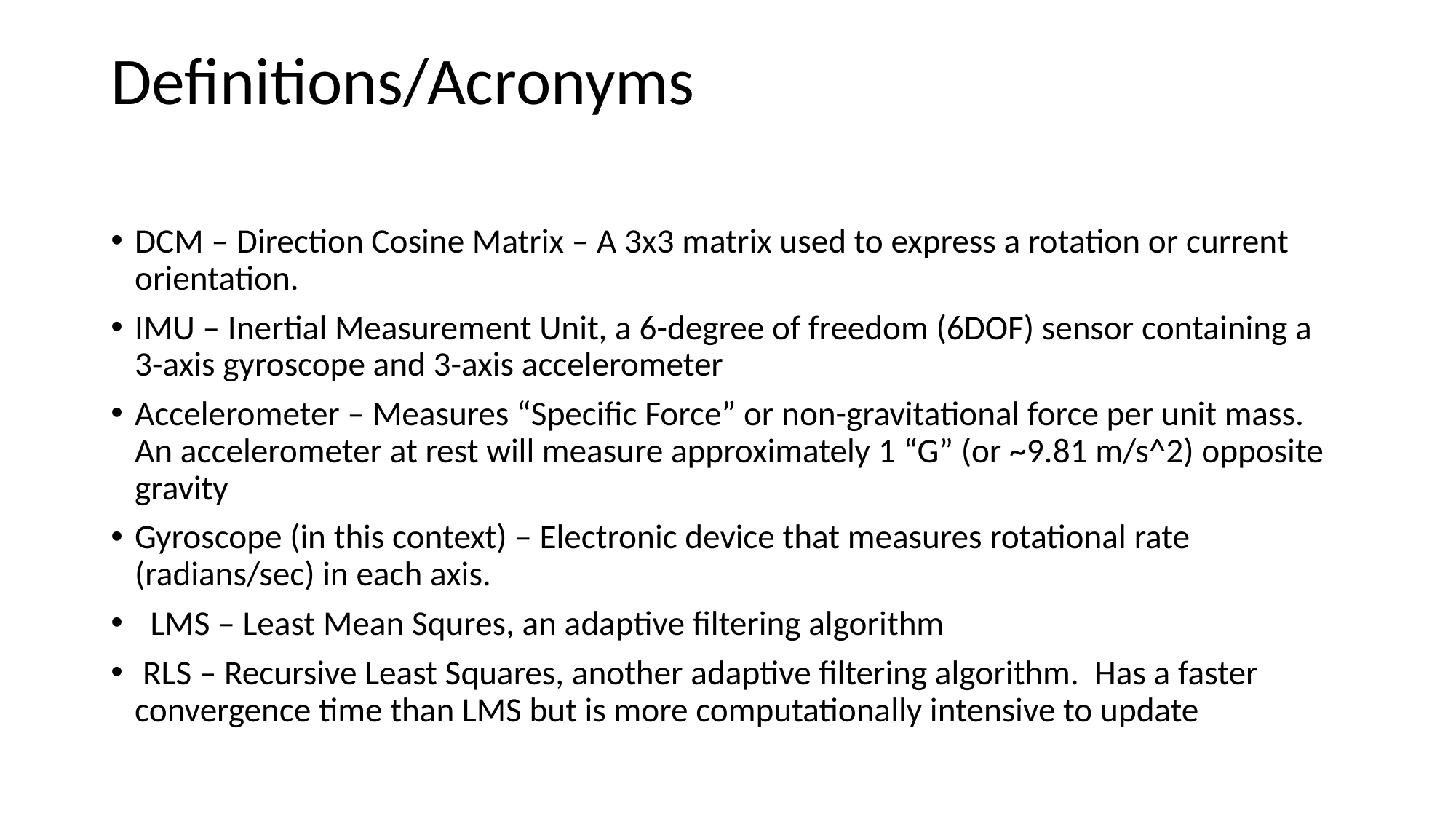

# Definitions/Acronyms
DCM – Direction Cosine Matrix – A 3x3 matrix used to express a rotation or current orientation.
IMU – Inertial Measurement Unit, a 6-degree of freedom (6DOF) sensor containing a 3-axis gyroscope and 3-axis accelerometer
Accelerometer – Measures “Specific Force” or non-gravitational force per unit mass. An accelerometer at rest will measure approximately 1 “G” (or ~9.81 m/s^2) opposite gravity
Gyroscope (in this context) – Electronic device that measures rotational rate (radians/sec) in each axis.
  LMS – Least Mean Squres, an adaptive filtering algorithm
 RLS – Recursive Least Squares, another adaptive filtering algorithm.  Has a faster convergence time than LMS but is more computationally intensive to update